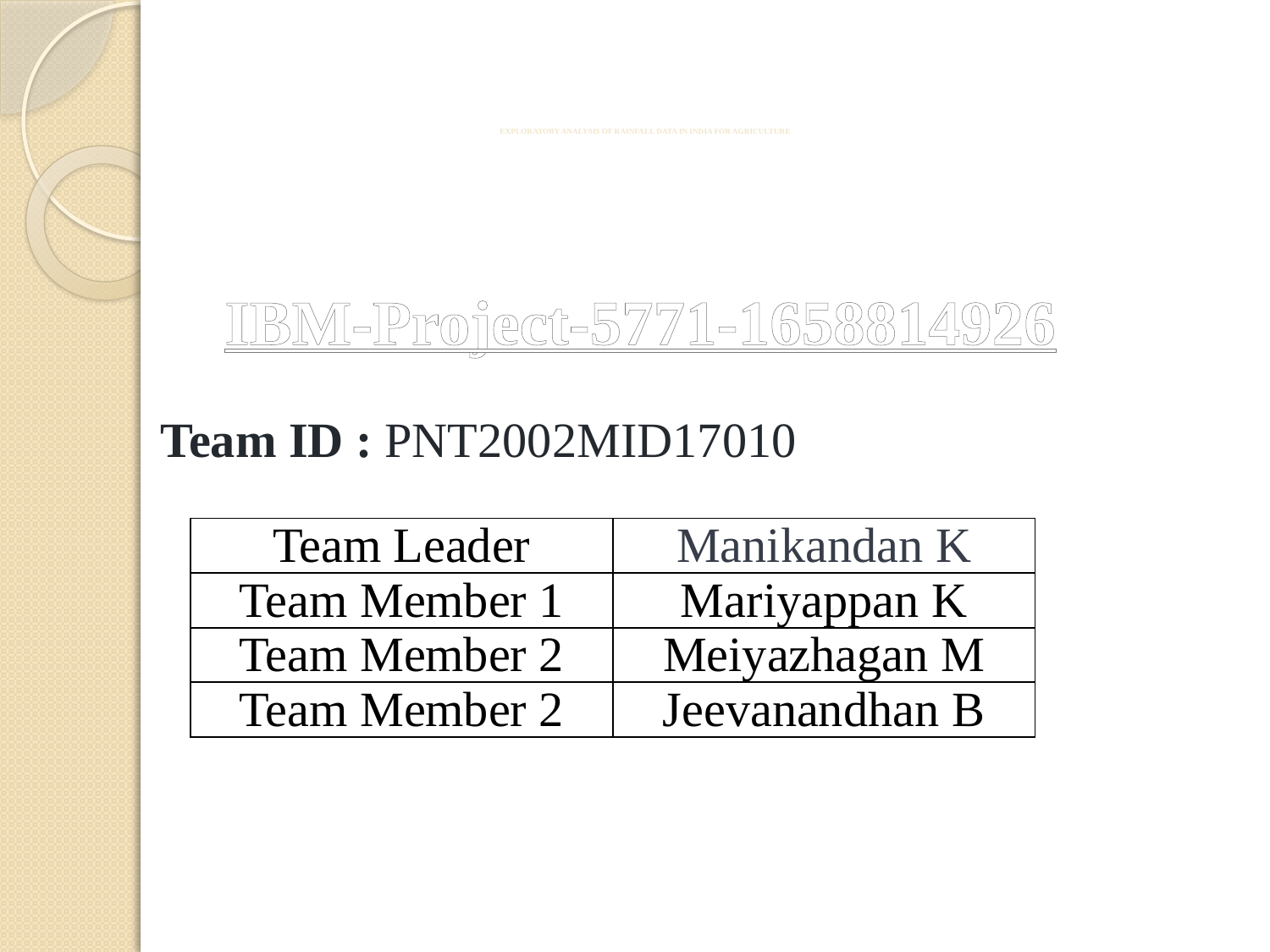

# EXPLORATORY ANALYSIS OF RAINFALL DATA IN INDIA FOR AGRICULTURE
IBM-Project-5771-1658814926
Team ID : PNT2002MID17010
| Team Leader | Manikandan K |
| --- | --- |
| Team Member 1 | Mariyappan K |
| Team Member 2 | Meiyazhagan M |
| Team Member 2 | Jeevanandhan B |